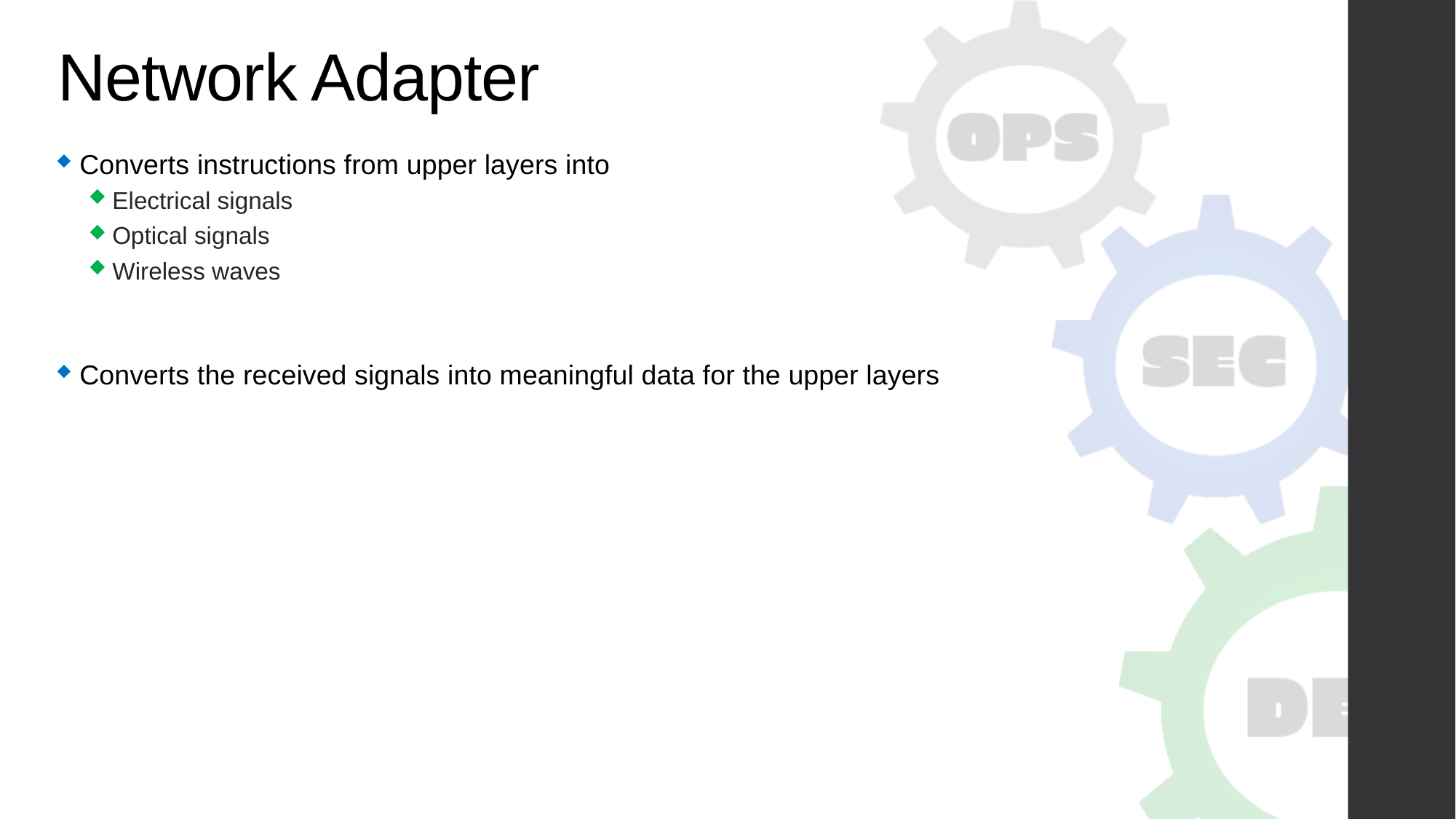

# Network Adapter
Converts instructions from upper layers into
Electrical signals
Optical signals
Wireless waves

Converts the received signals into meaningful data for the upper layers